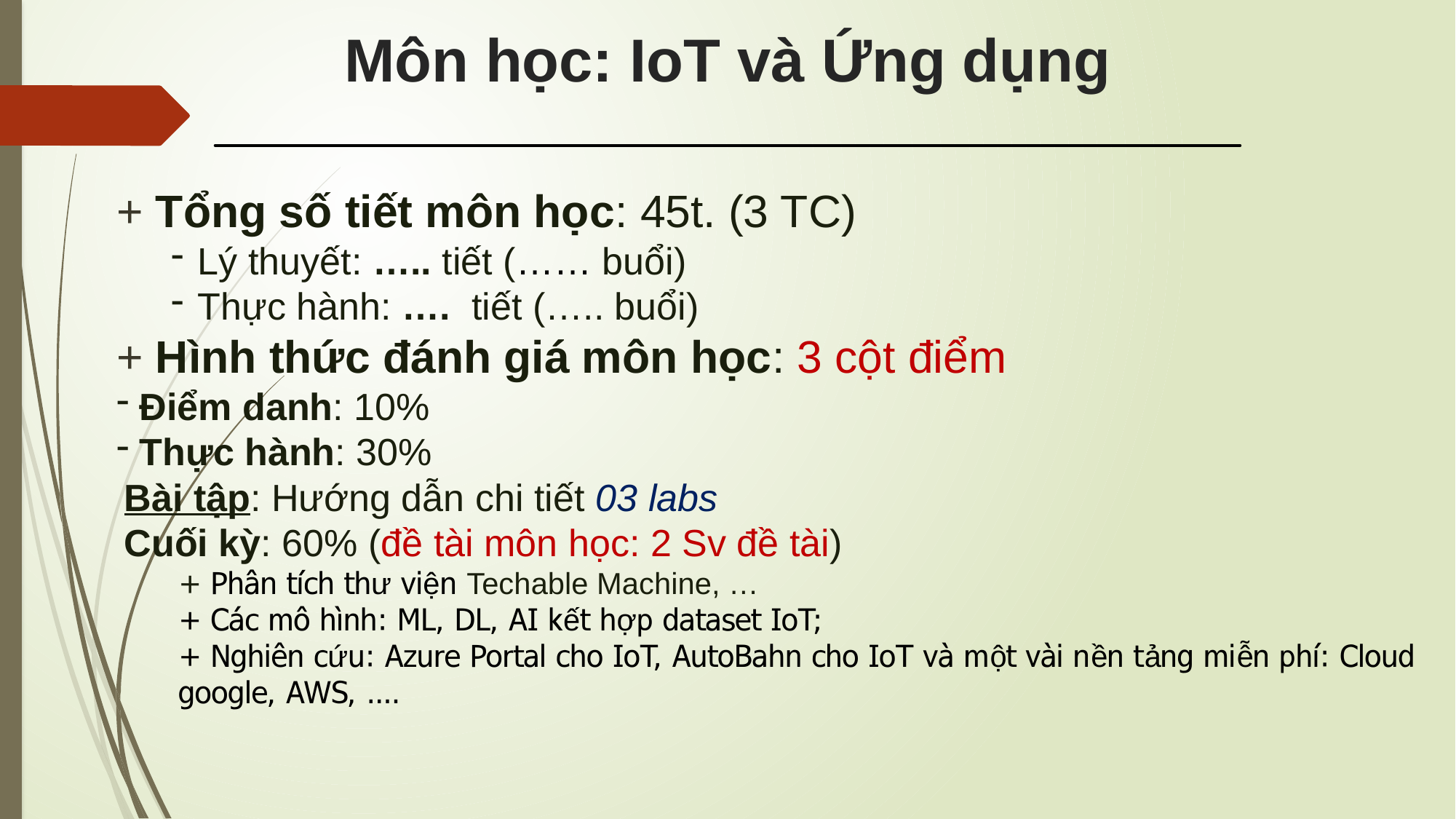

# Môn học: IoT và Ứng dụng
+ Tổng số tiết môn học: 45t. (3 TC)
Lý thuyết: ….. tiết (…… buổi)
Thực hành: ….  tiết (….. buổi)
+ Hình thức đánh giá môn học: 3 cột điểm
 Điểm danh: 10%
 Thực hành: 30%
Bài tập: Hướng dẫn chi tiết 03 labs
Cuối kỳ: 60% (đề tài môn học: 2 Sv đề tài)
+ Phân tích thư viện Techable Machine, …
+ Các mô hình: ML, DL, AI kết hợp dataset IoT;
+ Nghiên cứu: Azure Portal cho IoT, AutoBahn cho IoT và một vài nền tảng miễn phí: Cloud google, AWS, ….